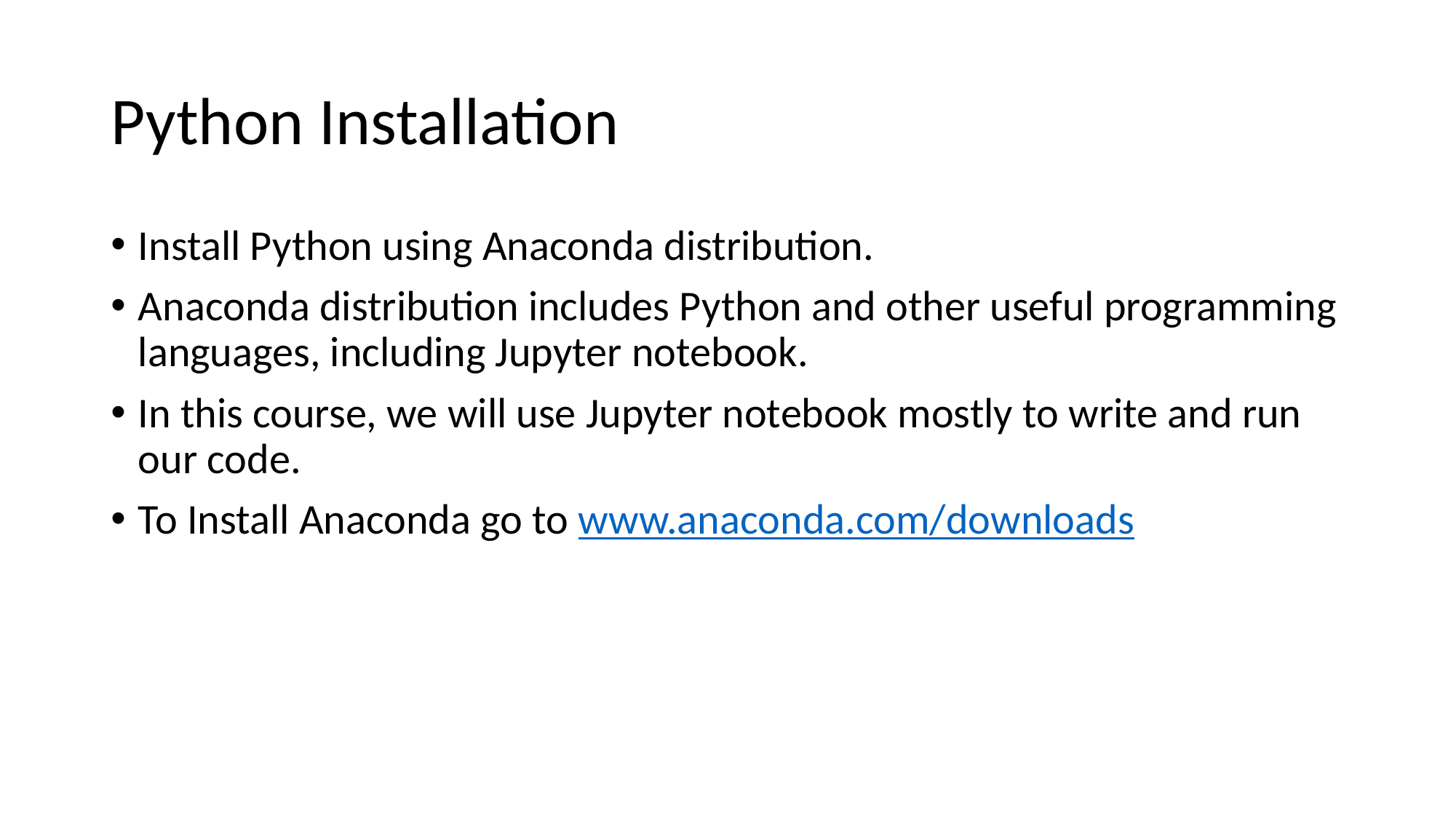

# Python Installation
Install Python using Anaconda distribution.
Anaconda distribution includes Python and other useful programming languages, including Jupyter notebook.
In this course, we will use Jupyter notebook mostly to write and run our code.
To Install Anaconda go to www.anaconda.com/downloads